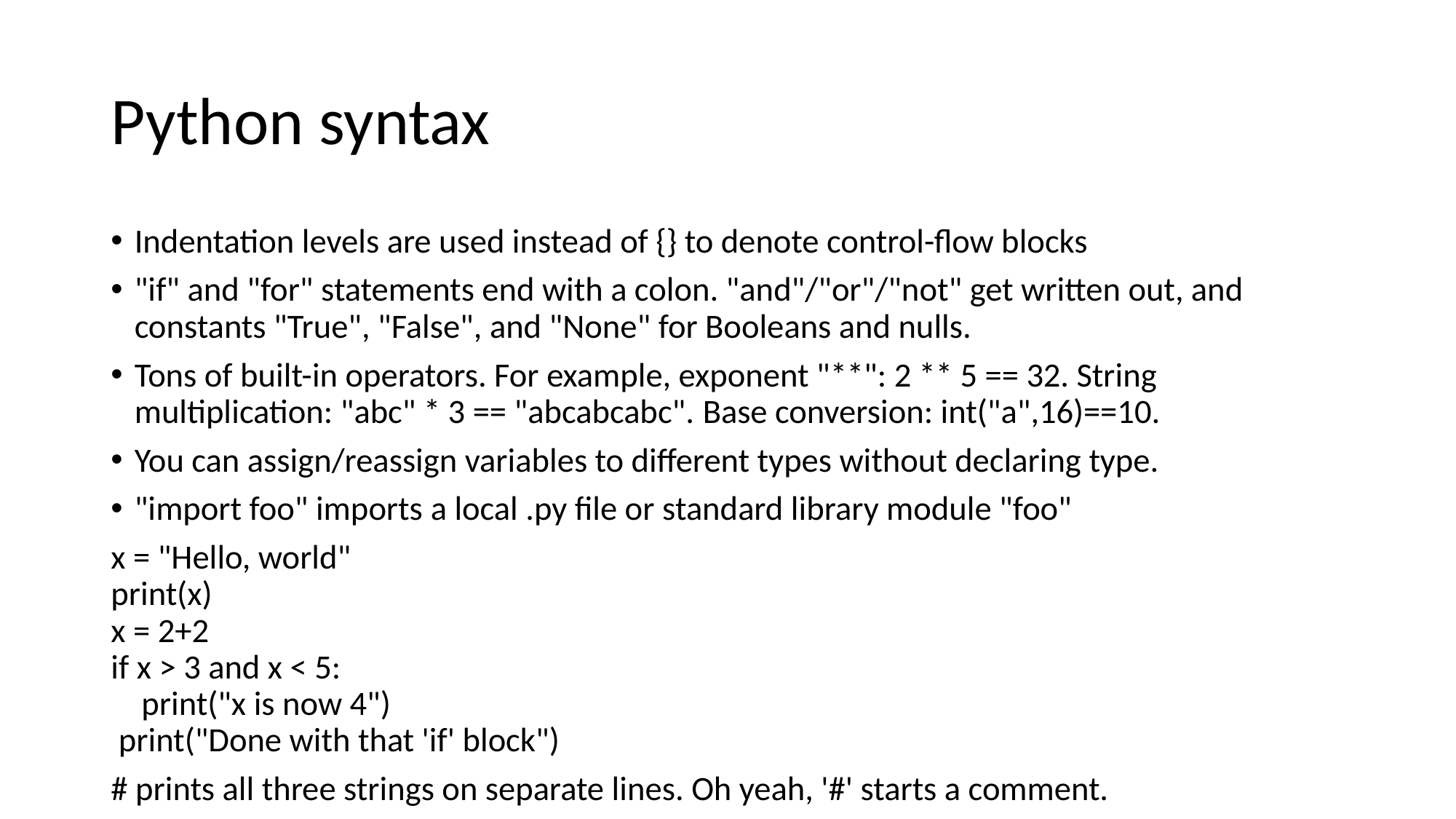

# Python syntax
Indentation levels are used instead of {} to denote control-flow blocks
"if" and "for" statements end with a colon. "and"/"or"/"not" get written out, and constants "True", "False", and "None" for Booleans and nulls.
Tons of built-in operators. For example, exponent "**": 2 ** 5 == 32. String multiplication: "abc" * 3 == "abcabcabc". Base conversion: int("a",16)==10.
You can assign/reassign variables to different types without declaring type.
"import foo" imports a local .py file or standard library module "foo"
x = "Hello, world"
print(x)
x = 2+2
if x > 3 and x < 5:
    print("x is now 4")
 print("Done with that 'if' block")
# prints all three strings on separate lines. Oh yeah, '#' starts a comment.